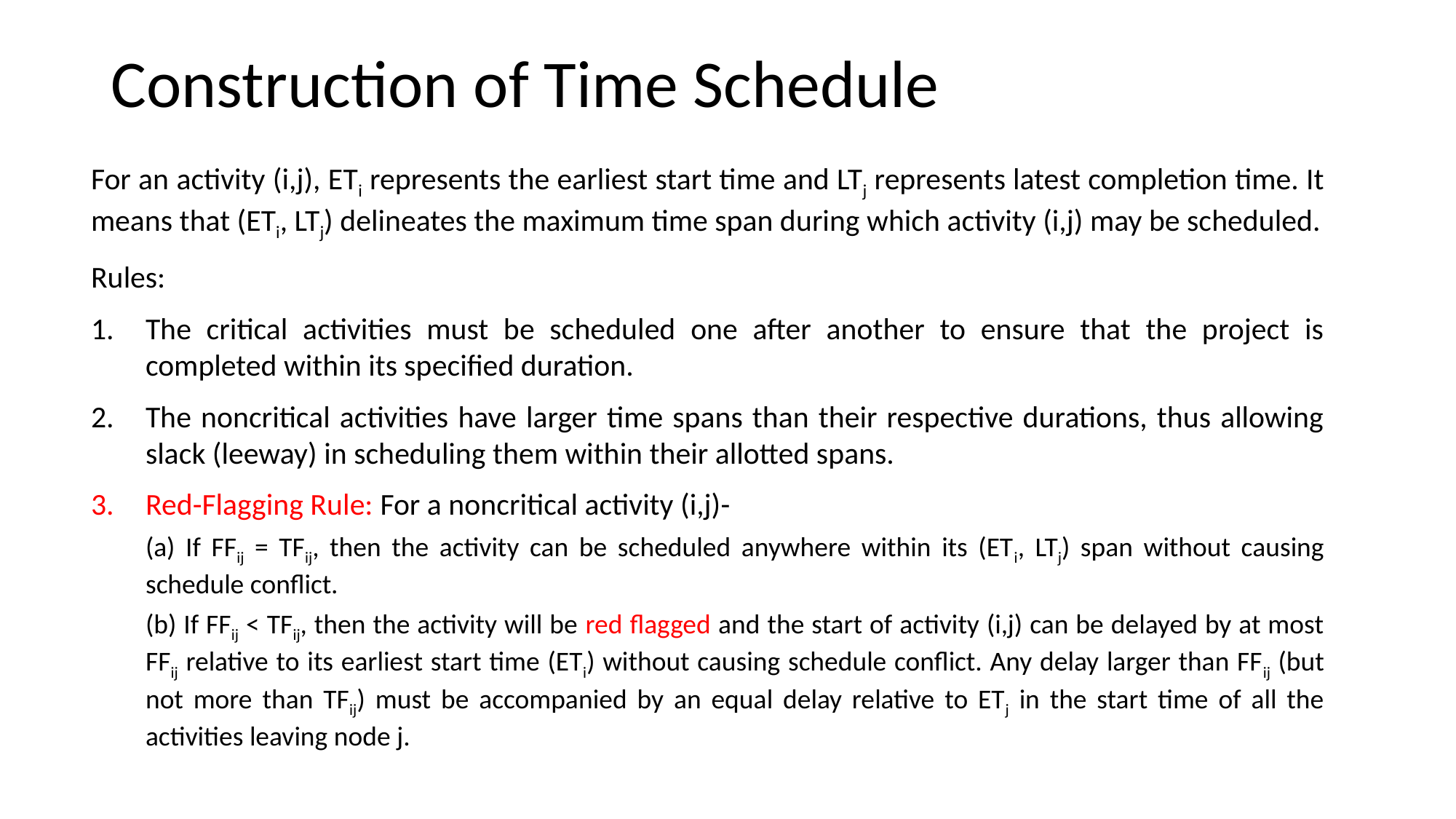

# Construction of Time Schedule
For an activity (i,j), ETi represents the earliest start time and LTj represents latest completion time. It means that (ETi, LTj) delineates the maximum time span during which activity (i,j) may be scheduled.
Rules:
The critical activities must be scheduled one after another to ensure that the project is completed within its specified duration.
The noncritical activities have larger time spans than their respective durations, thus allowing slack (leeway) in scheduling them within their allotted spans.
Red-Flagging Rule: For a noncritical activity (i,j)-
(a) If FFij = TFij, then the activity can be scheduled anywhere within its (ETi, LTj) span without causing schedule conflict.
(b) If FFij < TFij, then the activity will be red flagged and the start of activity (i,j) can be delayed by at most FFij relative to its earliest start time (ETi) without causing schedule conflict. Any delay larger than FFij (but not more than TFij) must be accompanied by an equal delay relative to ETj in the start time of all the activities leaving node j.